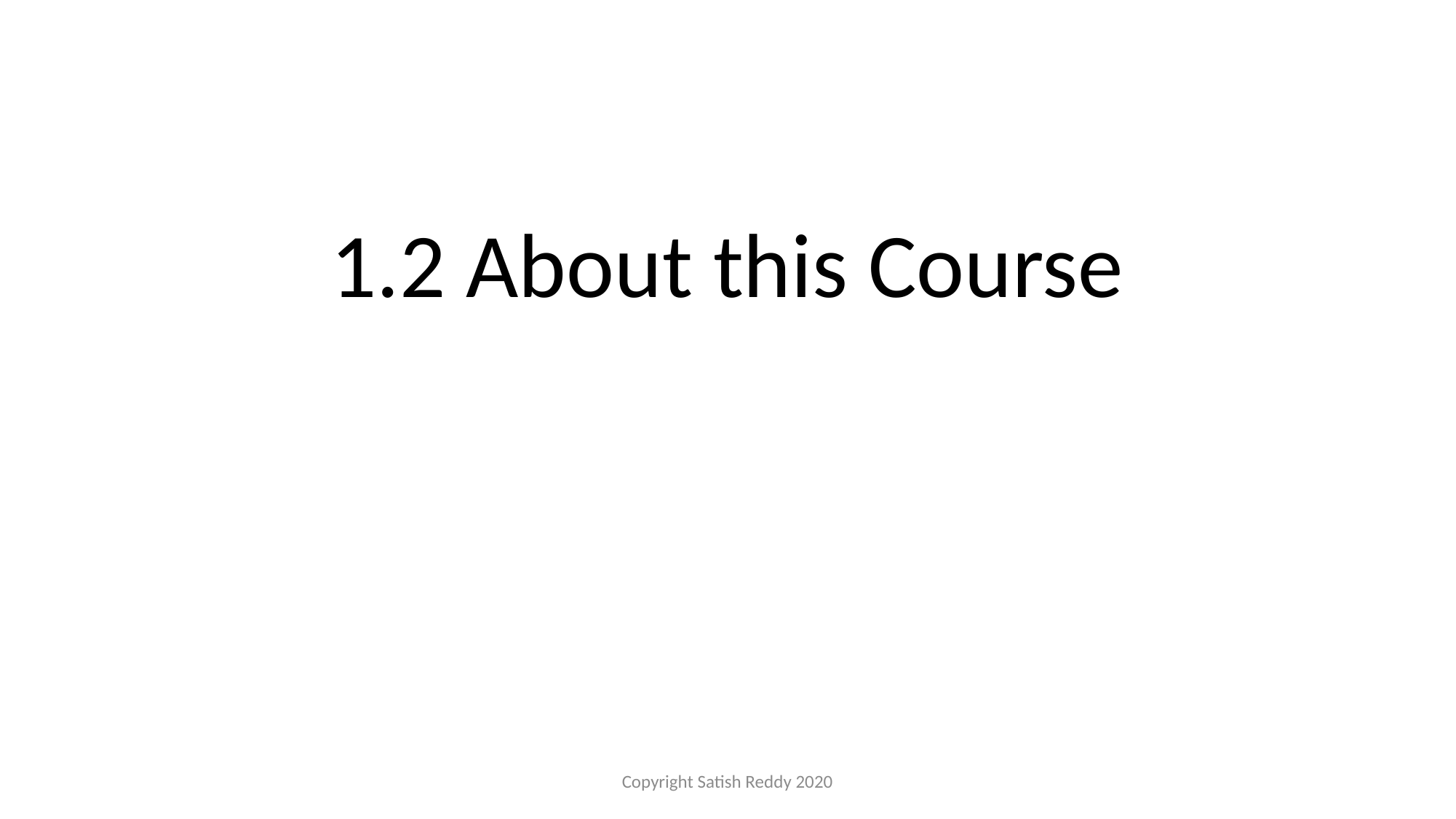

# 1.2 About this Course
Copyright Satish Reddy 2020